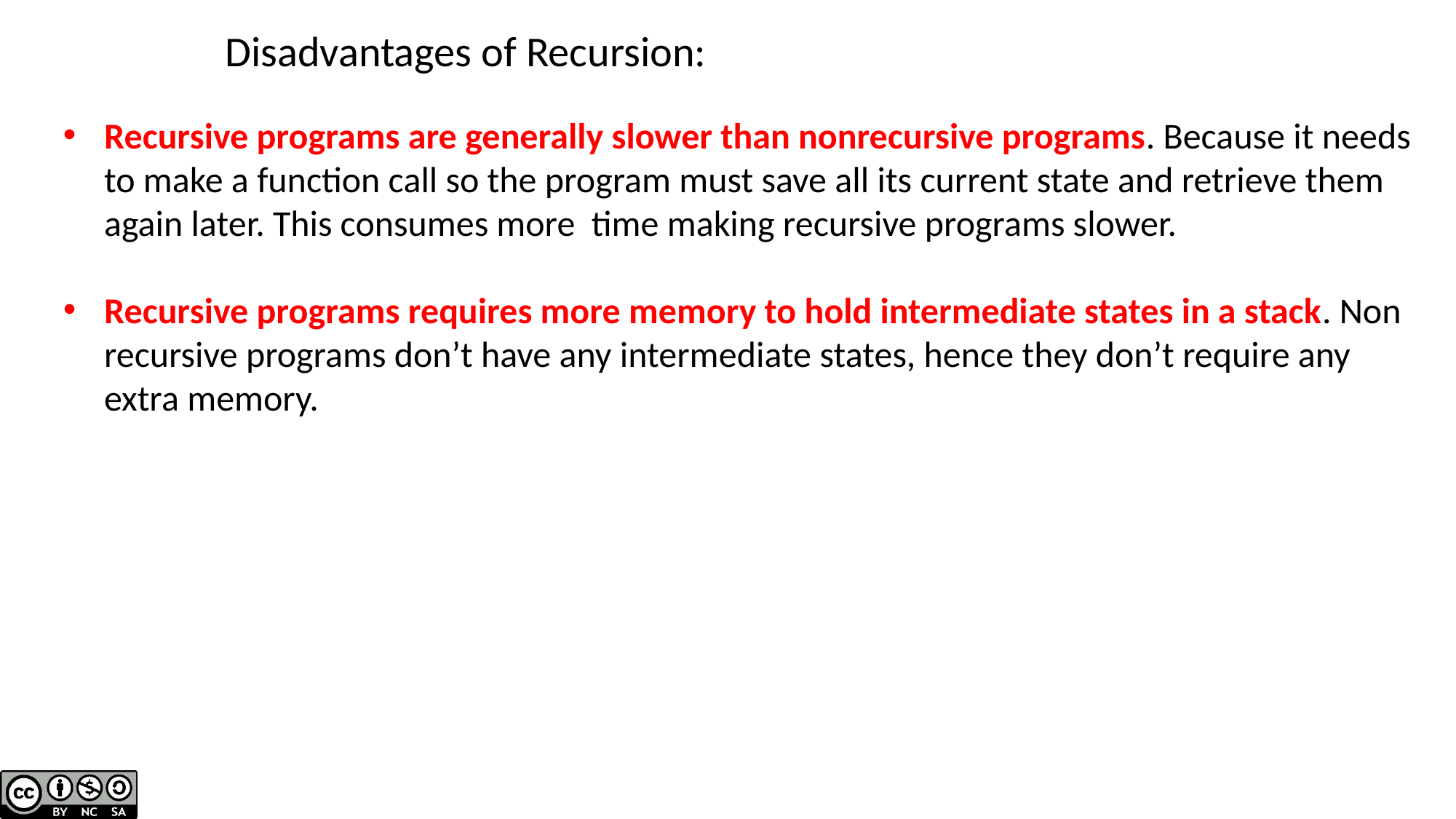

Disadvantages of Recursion:
Recursive programs are generally slower than nonrecursive programs. Because it needs to make a function call so the program must save all its current state and retrieve them again later. This consumes more  time making recursive programs slower.

Recursive programs requires more memory to hold intermediate states in a stack. Non recursive programs don’t have any intermediate states, hence they don’t require any extra memory.